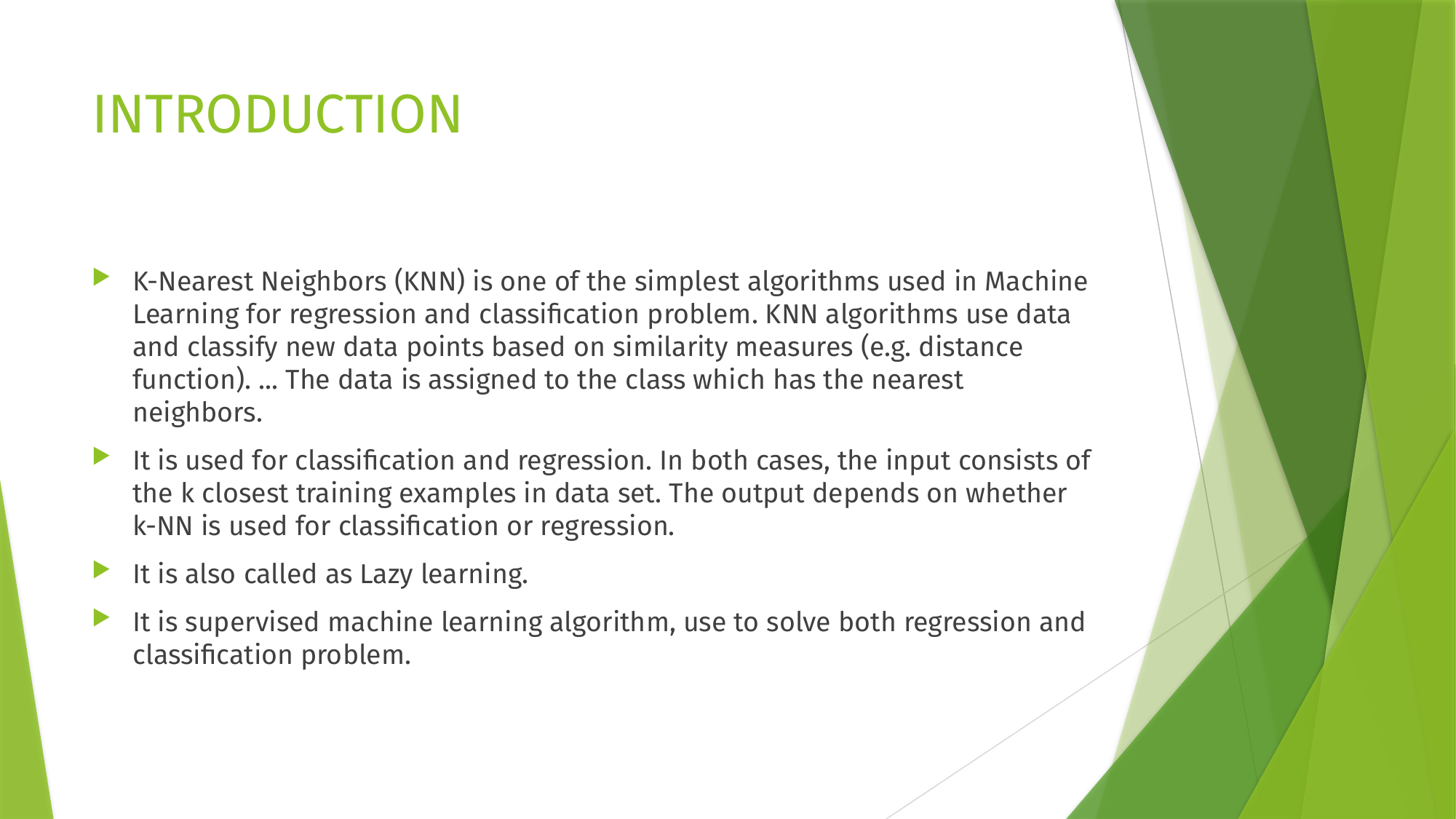

# INTRODUCTION
K-Nearest Neighbors (KNN) is one of the simplest algorithms used in Machine Learning for regression and classification problem. KNN algorithms use data and classify new data points based on similarity measures (e.g. distance function). ... The data is assigned to the class which has the nearest neighbors.
It is used for classification and regression. In both cases, the input consists of the k closest training examples in data set. The output depends on whether k-NN is used for classification or regression.
It is also called as Lazy learning.
It is supervised machine learning algorithm, use to solve both regression and classification problem.